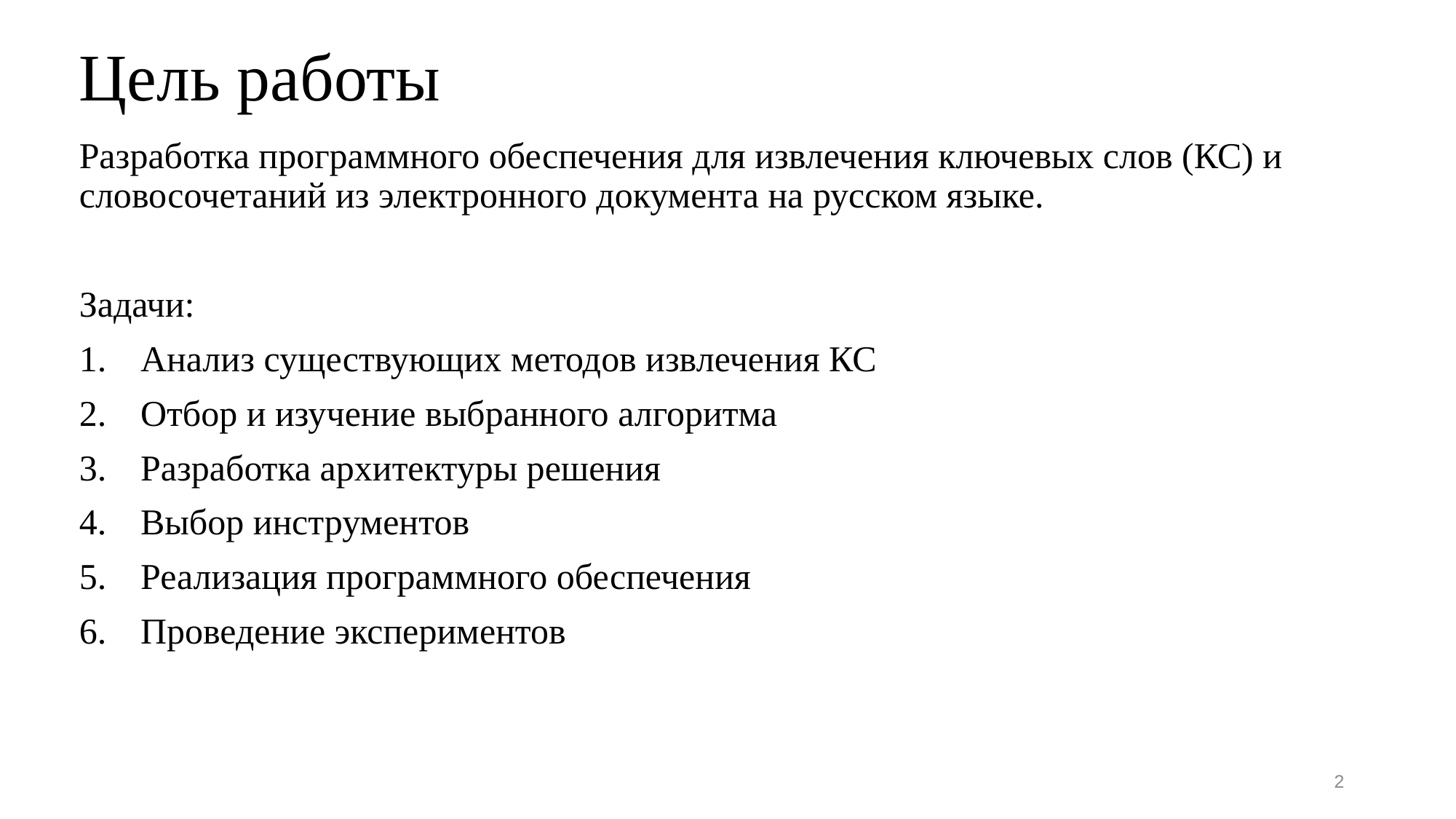

# Цель работы
Разработка программного обеспечения для извлечения ключевых слов (КС) и словосочетаний из электронного документа на русском языке.

Задачи:
Анализ существующих методов извлечения КС
Отбор и изучение выбранного алгоритма
Разработка архитектуры решения
Выбор инструментов
Реализация программного обеспечения
Проведение экспериментов

2